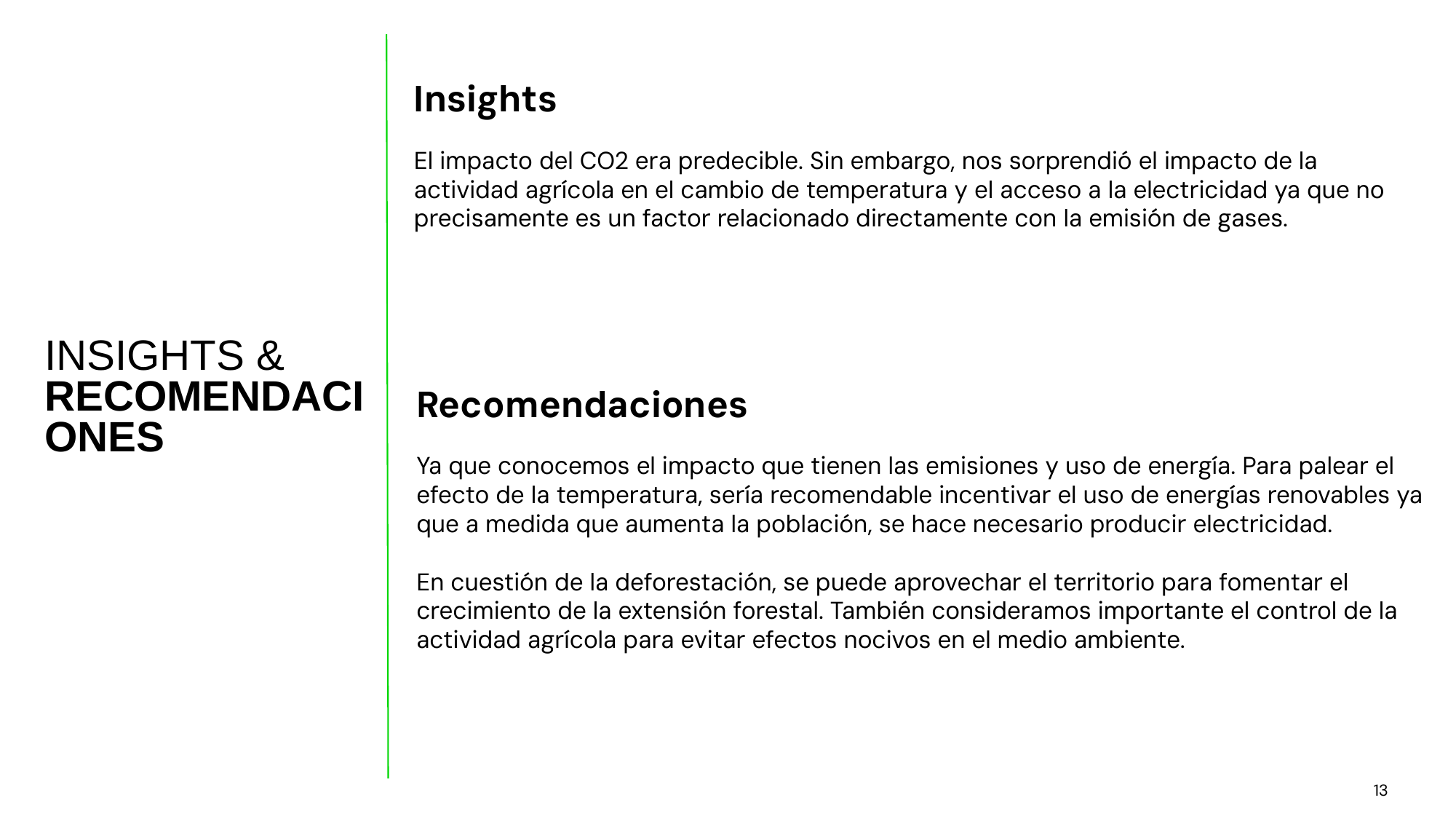

Insights

El impacto del CO2 era predecible. Sin embargo, nos sorprendió el impacto de la actividad agrícola en el cambio de temperatura y el acceso a la electricidad ya que no precisamente es un factor relacionado directamente con la emisión de gases.

INSIGHTS & RECOMENDACIONES
Recomendaciones

Ya que conocemos el impacto que tienen las emisiones y uso de energía. Para palear el efecto de la temperatura, sería recomendable incentivar el uso de energías renovables ya que a medida que aumenta la población, se hace necesario producir electricidad.

En cuestión de la deforestación, se puede aprovechar el territorio para fomentar el crecimiento de la extensión forestal. También consideramos importante el control de la actividad agrícola para evitar efectos nocivos en el medio ambiente.
13